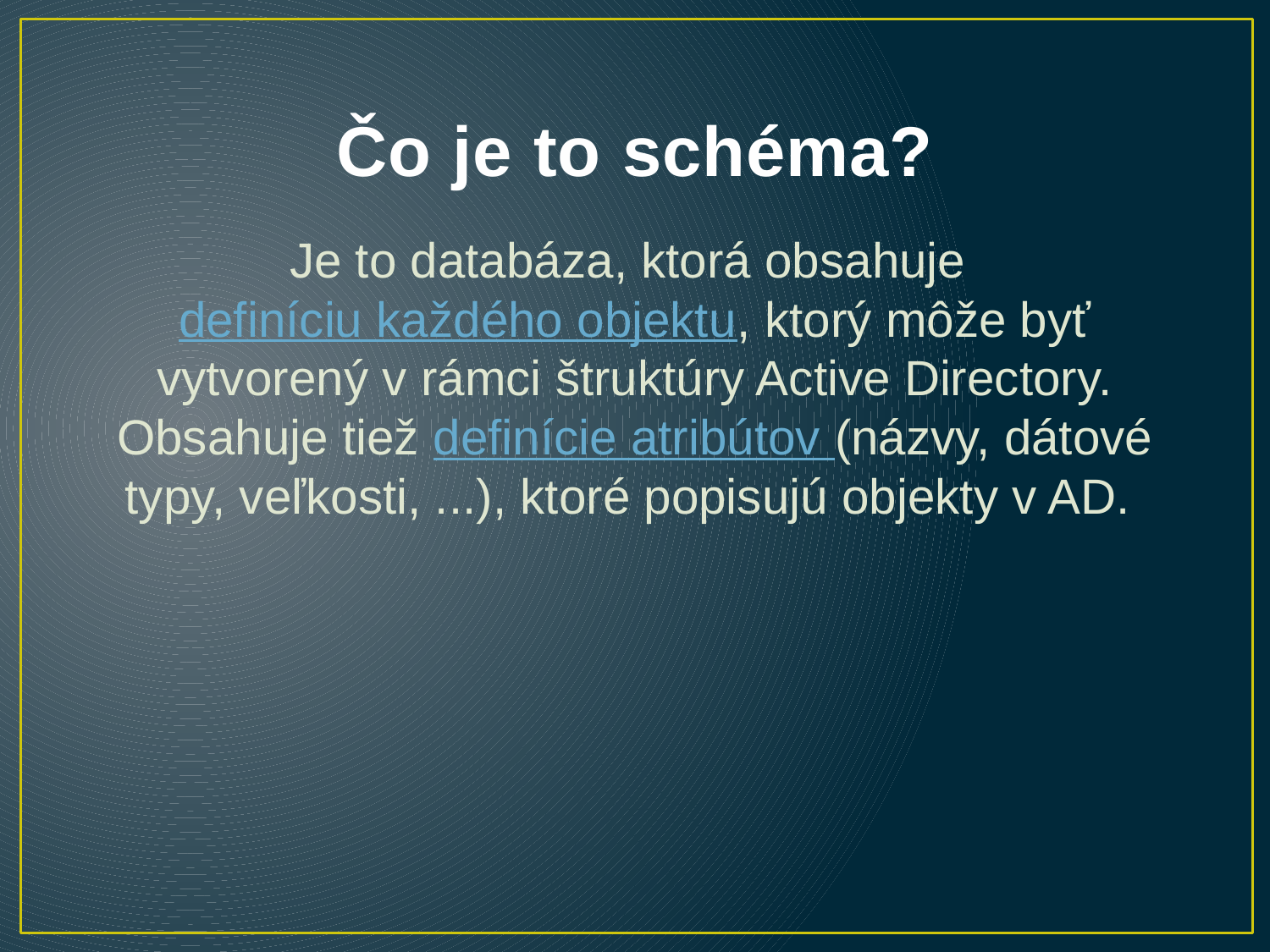

# Čo je to schéma?
Je to databáza, ktorá obsahuje definíciu každého objektu, ktorý môže byť vytvorený v rámci štruktúry Active Directory. Obsahuje tiež definície atribútov (názvy, dátové typy, veľkosti, ...), ktoré popisujú objekty v AD.